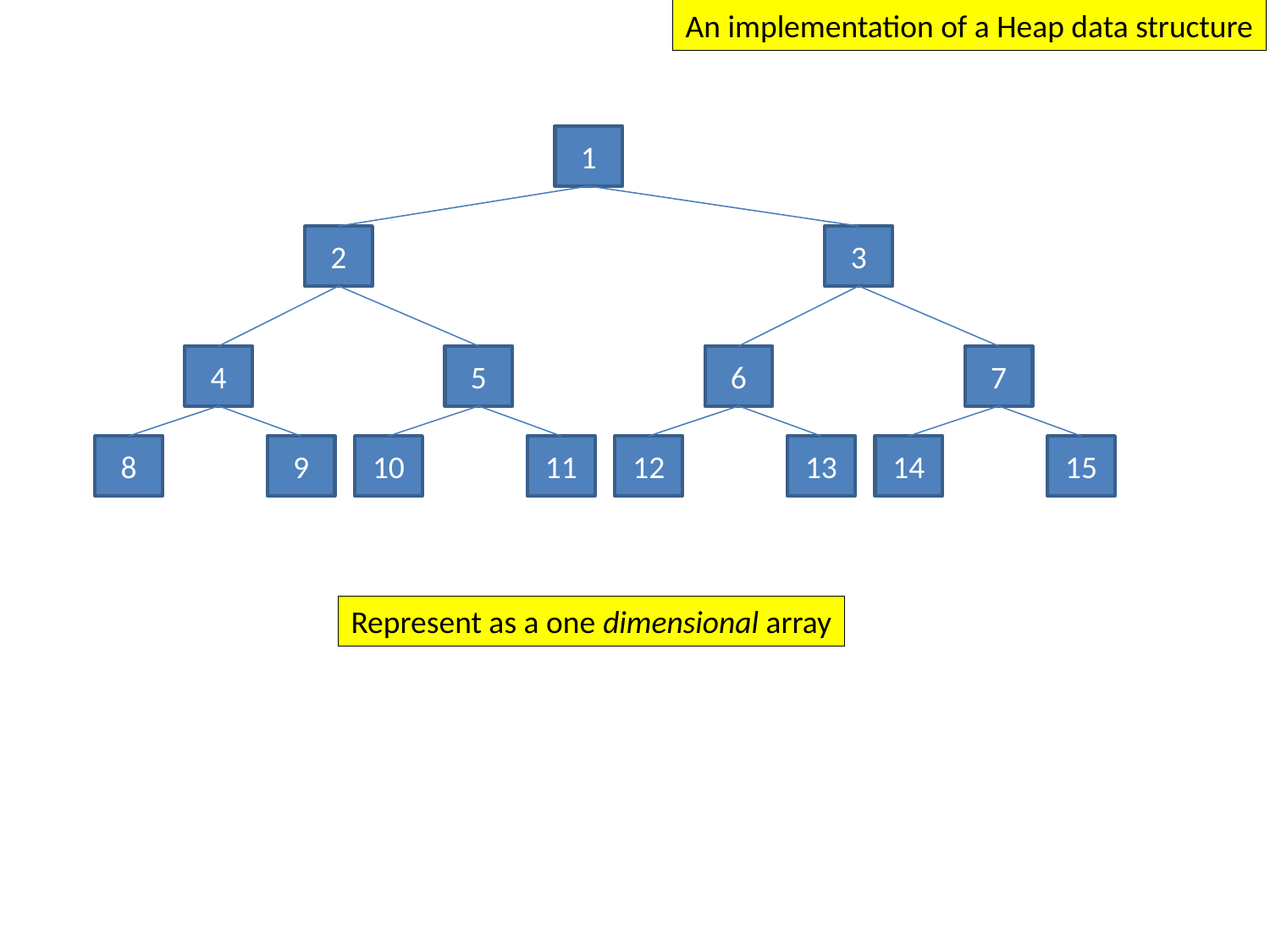

An implementation of a Heap data structure
1
2
3
4
8
9
5
10
11
6
12
13
7
14
15
Represent as a one dimensional array